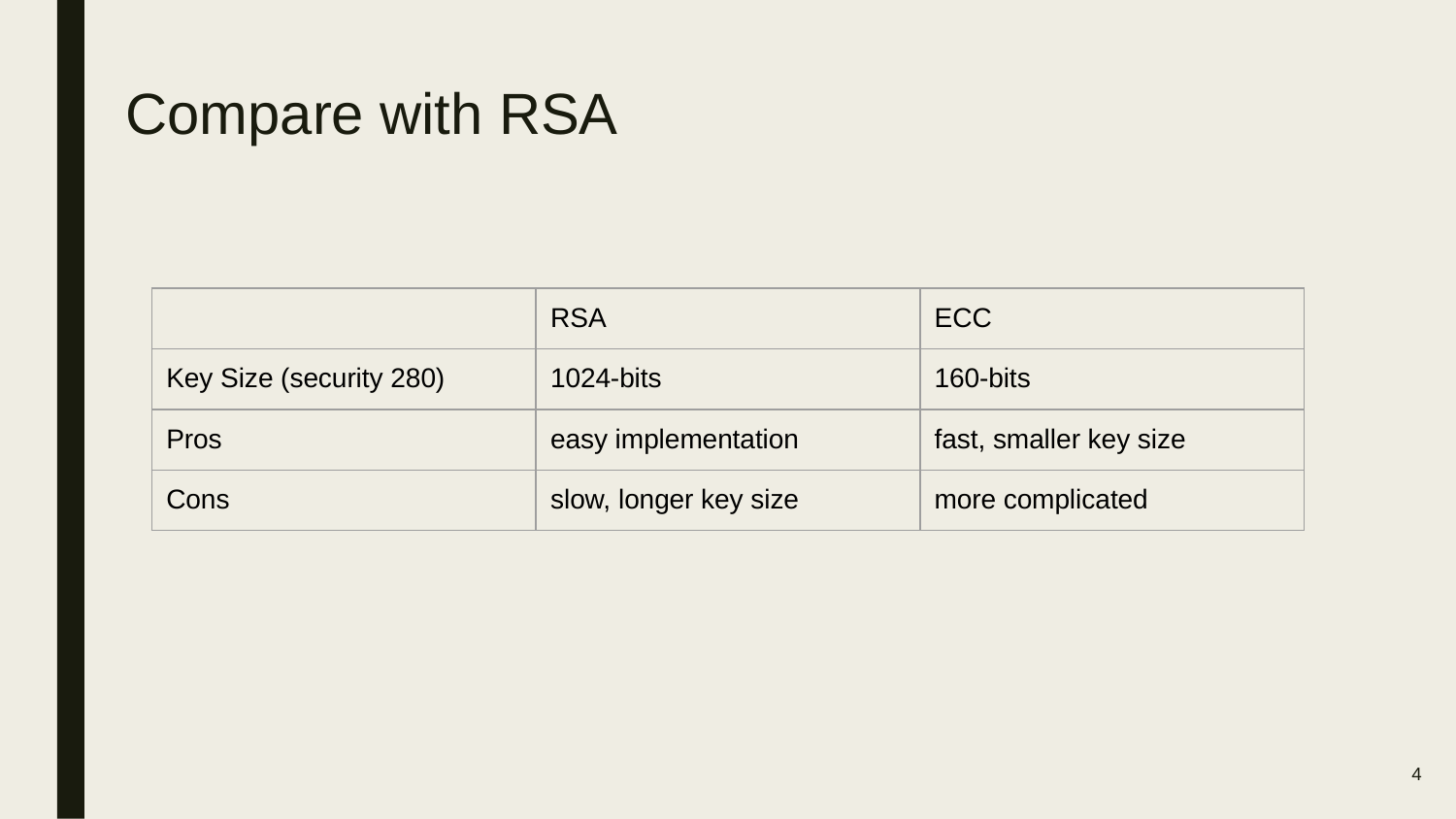

# Compare with RSA

|  | RSA | ECC |
| --- | --- | --- |
| Key Size (security 280) | 1024-bits | 160-bits |
| Pros | easy implementation | fast, smaller key size |
| Cons | slow, longer key size | more complicated |
4